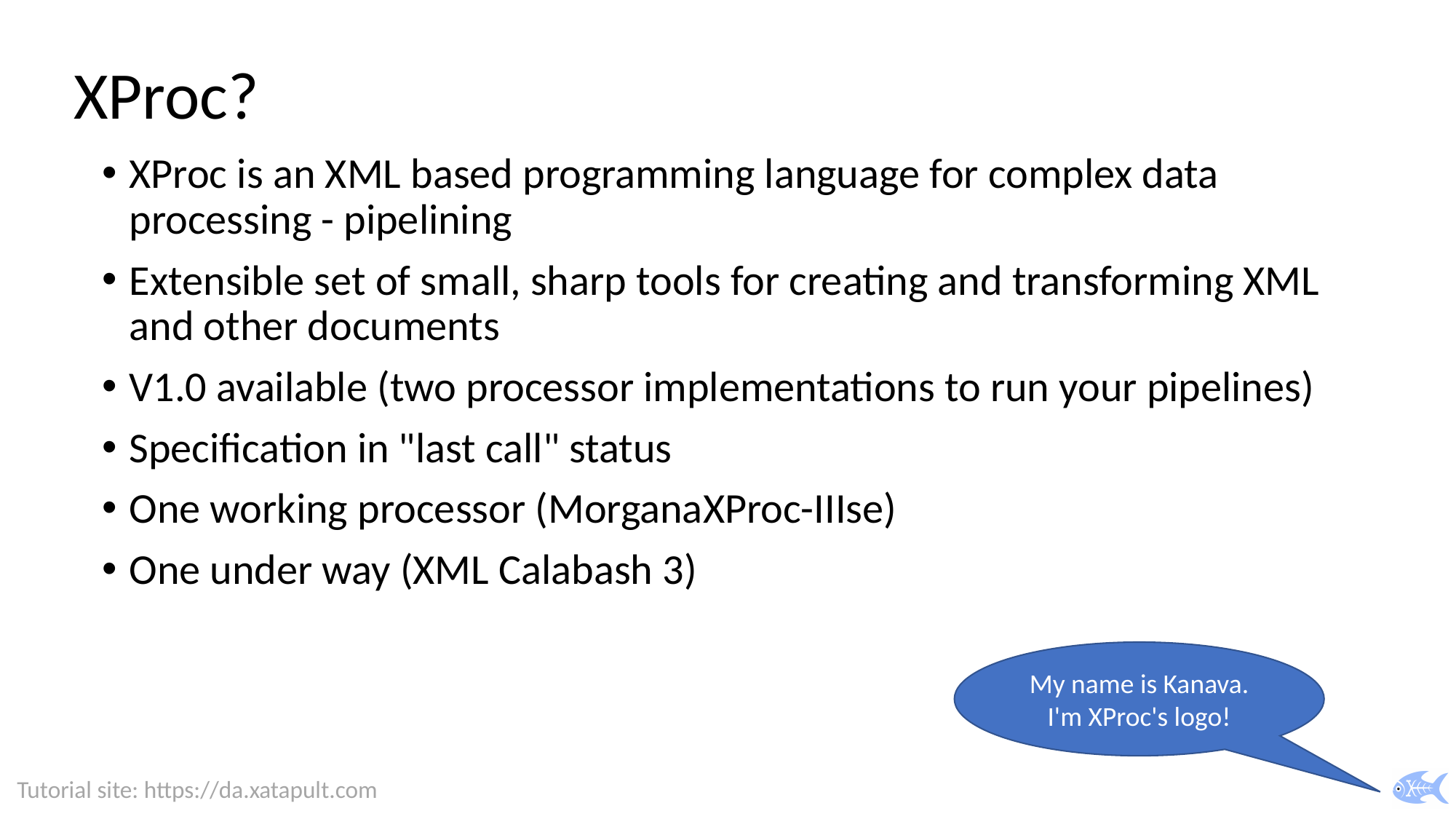

# XProc?
XProc is an XML based programming language for complex data processing - pipelining
Extensible set of small, sharp tools for creating and transforming XML and other documents
V1.0 available (two processor implementations to run your pipelines)
Specification in "last call" status
One working processor (MorganaXProc-IIIse)
One under way (XML Calabash 3)

My name is Kanava. I'm XProc's logo!